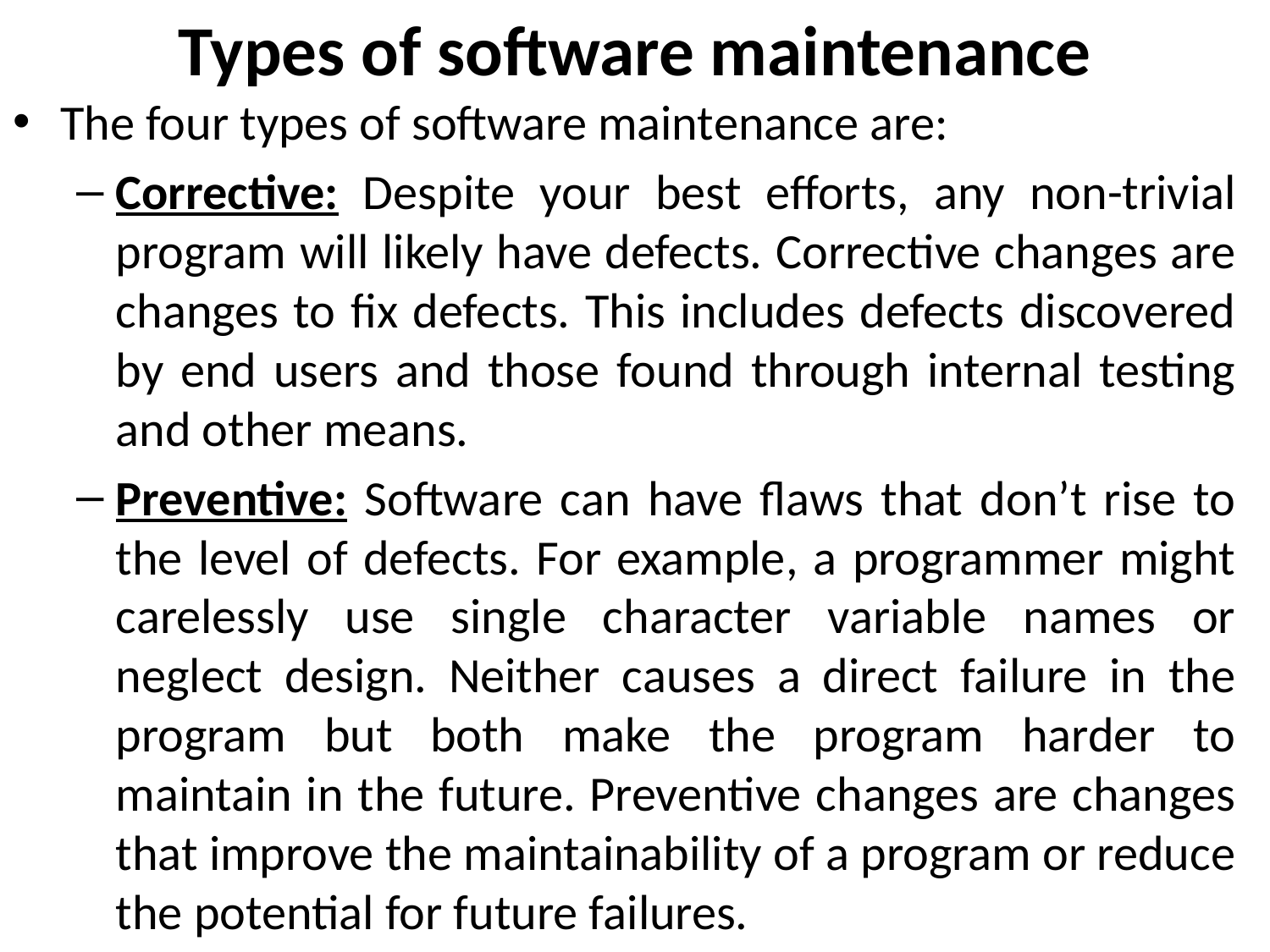

# Types of software maintenance
The four types of software maintenance are:
Corrective: Despite your best efforts, any non-trivial program will likely have defects. Corrective changes are changes to fix defects. This includes defects discovered by end users and those found through internal testing and other means.
Preventive: Software can have flaws that don’t rise to the level of defects. For example, a programmer might carelessly use single character variable names or neglect design. Neither causes a direct failure in the program but both make the program harder to maintain in the future. Preventive changes are changes that improve the maintainability of a program or reduce the potential for future failures.